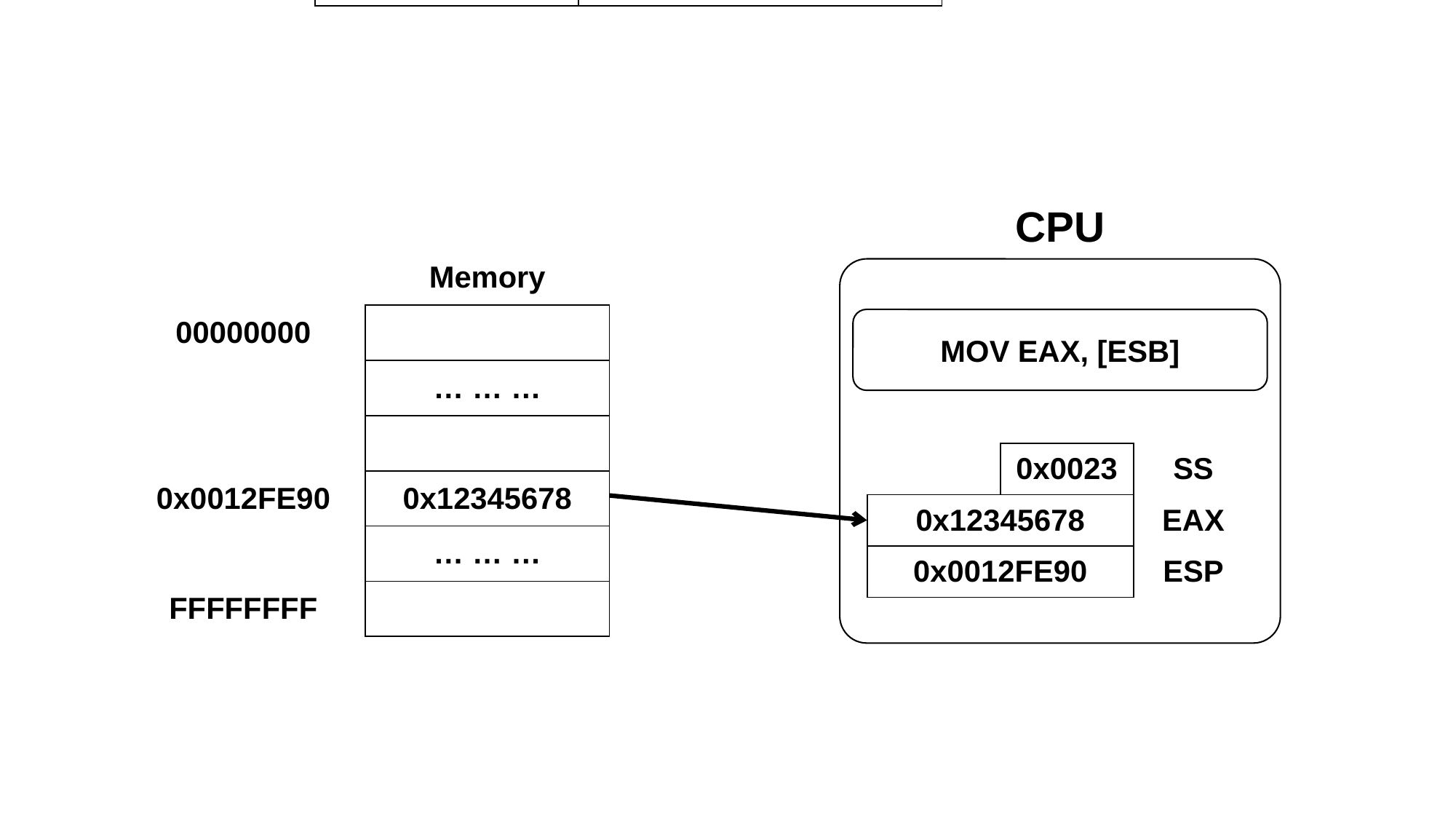

| Address Register | Default Segment Selector |
| --- | --- |
| EIP | CS |
| ESI | DS |
| EDI | ES |
| ESP, EBP | SS |
CPU
|  | Memory |
| --- | --- |
| 00000000 |  |
|  | … … … |
|  |  |
| 0x0012FE90 | 0x12345678 |
|  | … … … |
| FFFFFFFF |  |

MOV EAX, [ESB]
|  | 0x0023 | SS |
| --- | --- | --- |
| 0x12345678 |  | EAX |
| 0x0012FE90 |  | ESP |